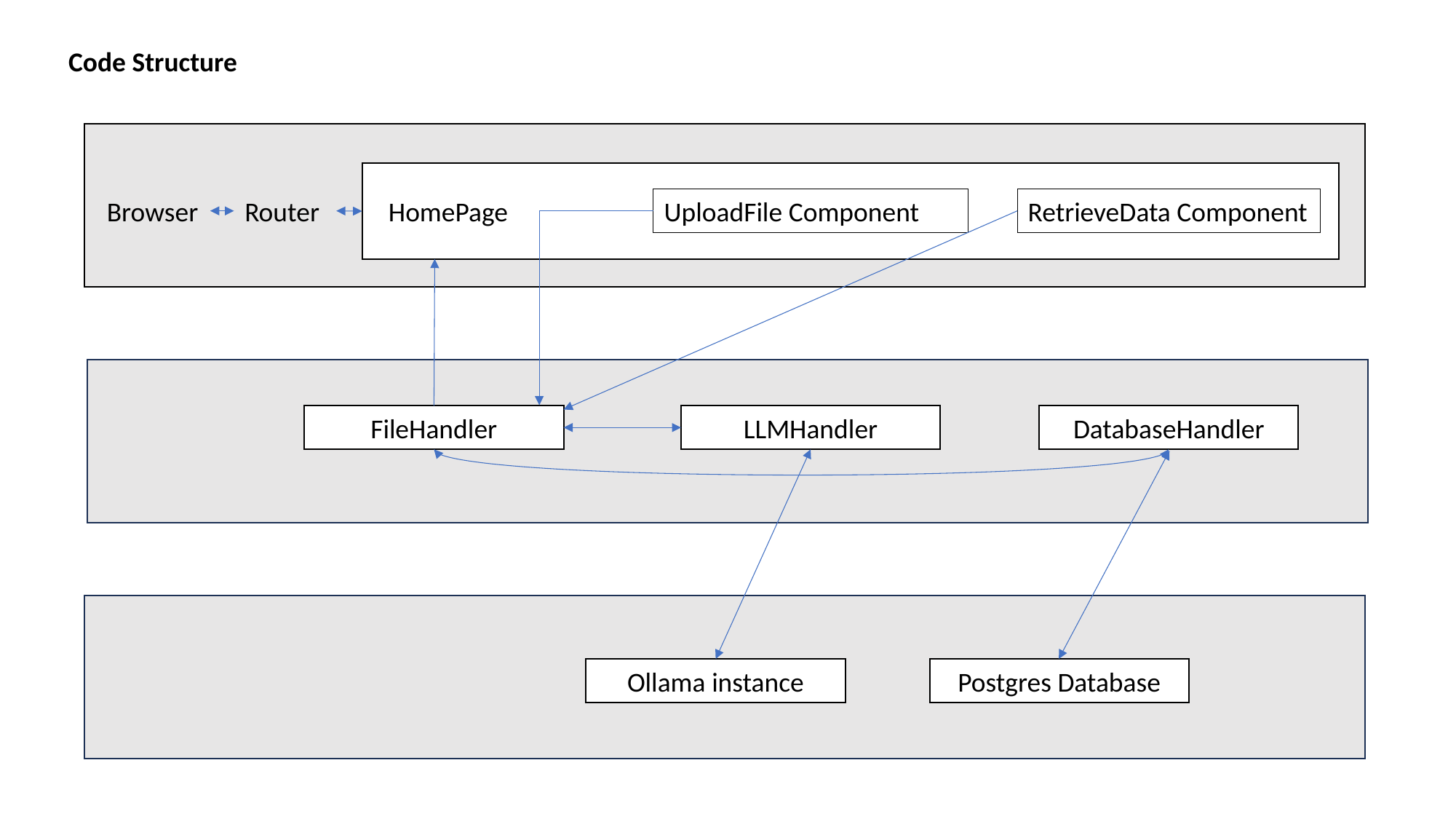

Code Structure

HomePage
UploadFile Component
RetrieveData Component
Browser
Router

FileHandler
LLMHandler
DatabaseHandler

Ollama instance
Postgres Database